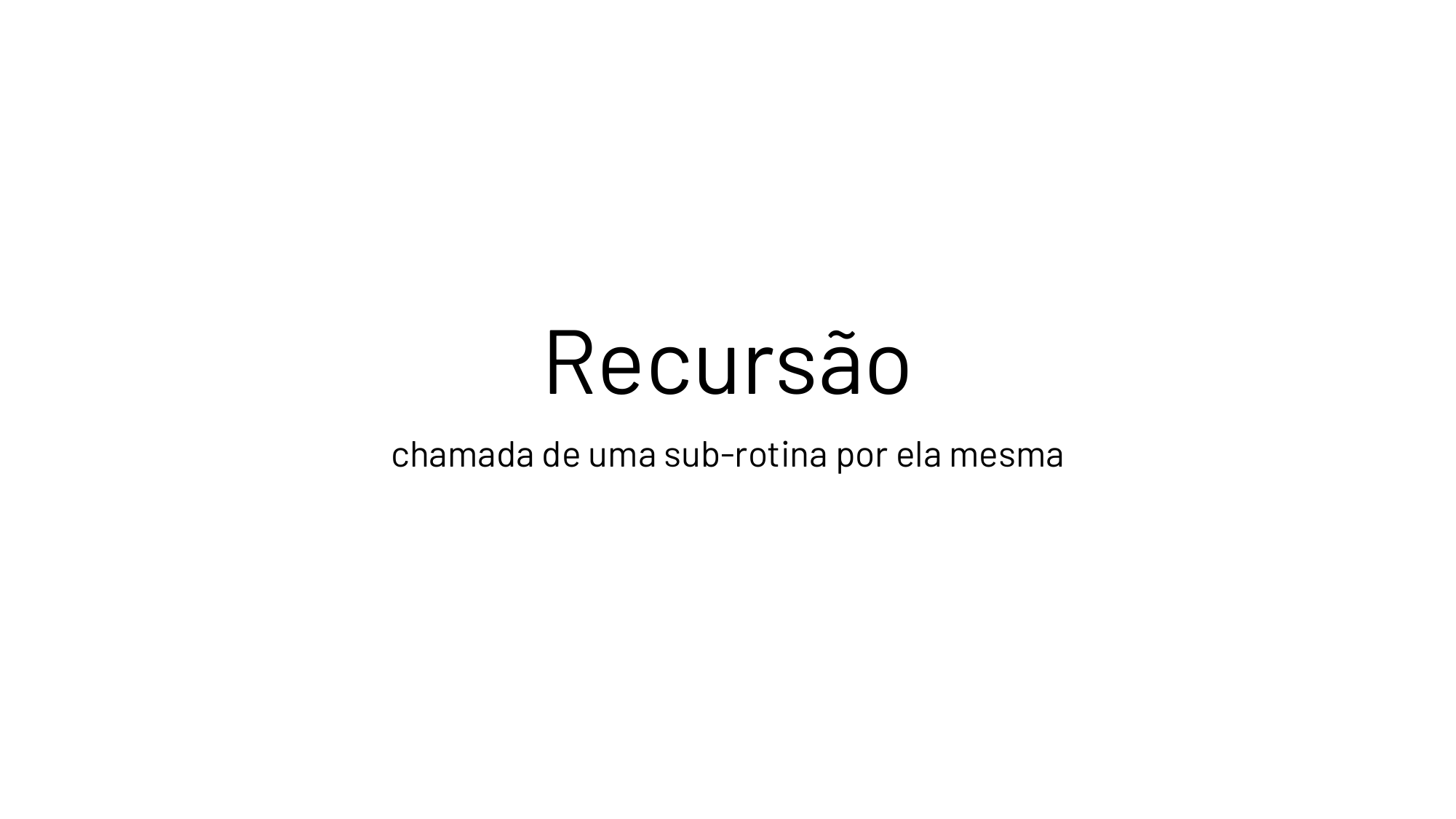

# Recursão
chamada de uma sub-rotina por ela mesma